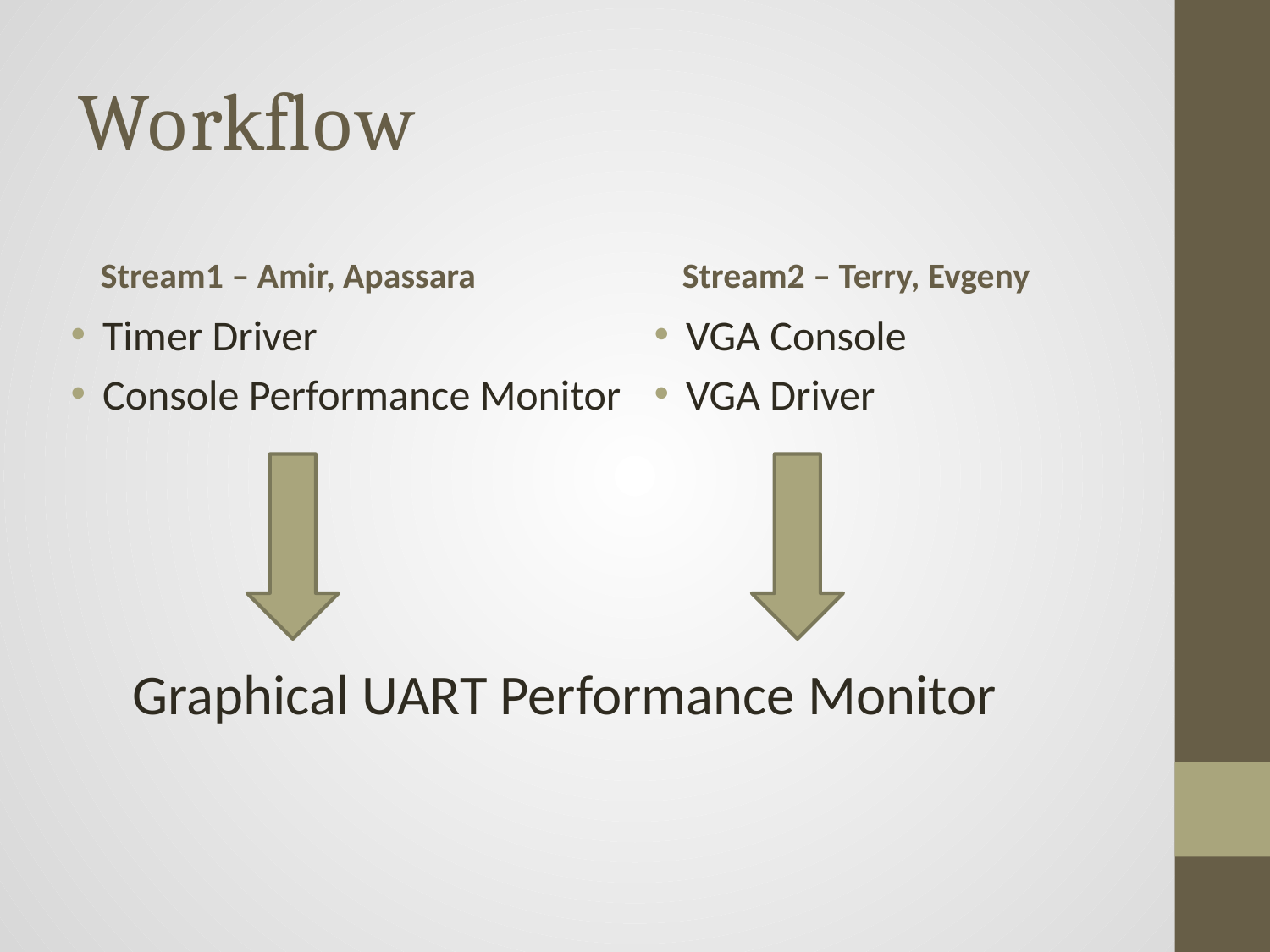

# Workflow
Stream1 – Amir, Apassara
Stream2 – Terry, Evgeny
Timer Driver
Console Performance Monitor
VGA Console
VGA Driver

Graphical UART Performance Monitor